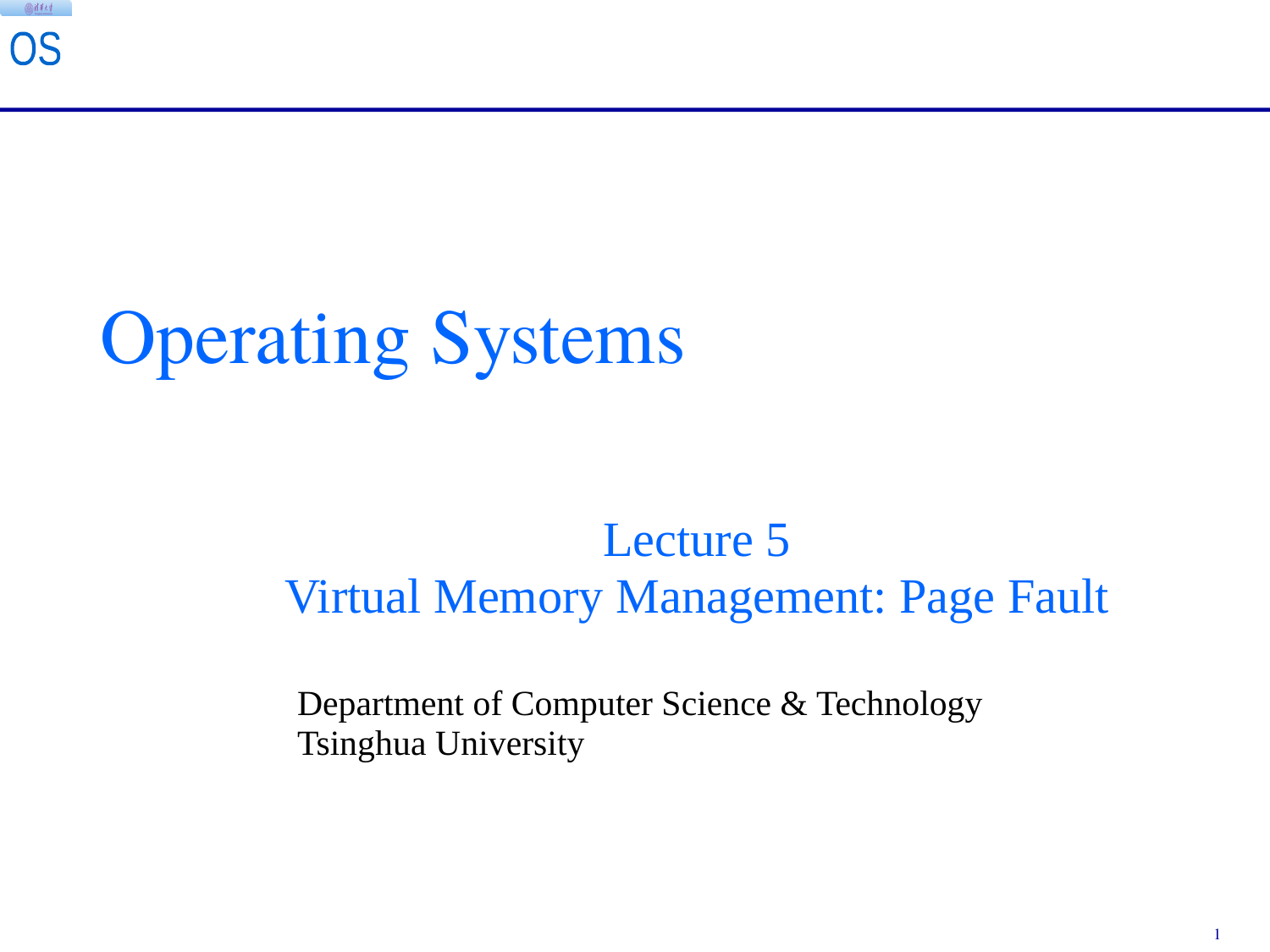

Operating Systems
Lecture 5
Virtual Memory Management: Page Fault
Department of Computer Science & Technology
Tsinghua University